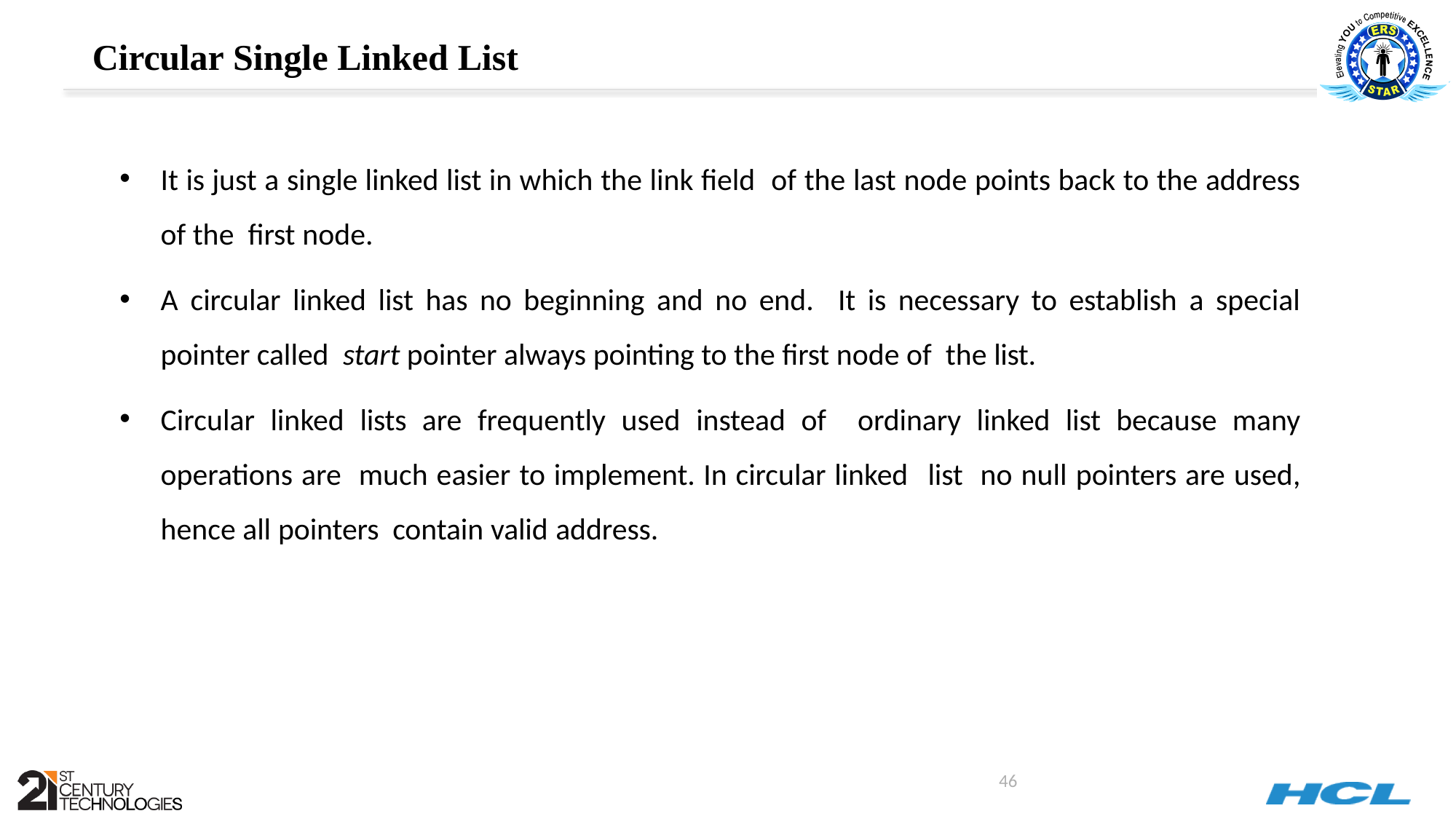

# Circular Single Linked List
It is just a single linked list in which the link field  of the last node points back to the address of the  first node.
A circular linked list has no beginning and no end.  It is necessary to establish a special pointer called  start pointer always pointing to the first node of  the list.
Circular linked lists are frequently used instead of  ordinary linked list because many operations are  much easier to implement. In circular linked list  no null pointers are used, hence all pointers  contain valid address.
46